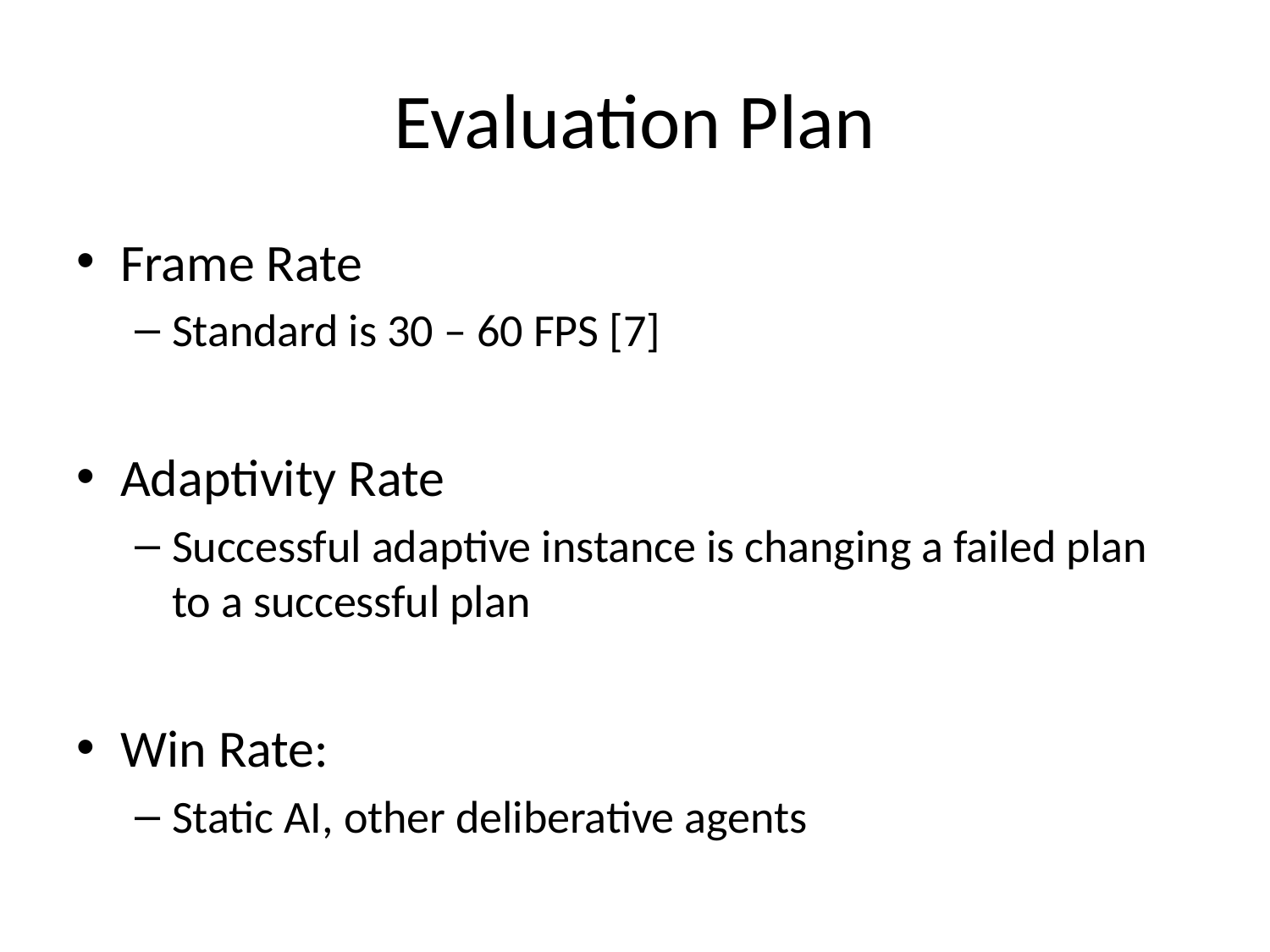

# Evaluation Plan
Frame Rate
Standard is 30 – 60 FPS [7]

Adaptivity Rate
Successful adaptive instance is changing a failed plan to a successful plan

Win Rate:
Static AI, other deliberative agents